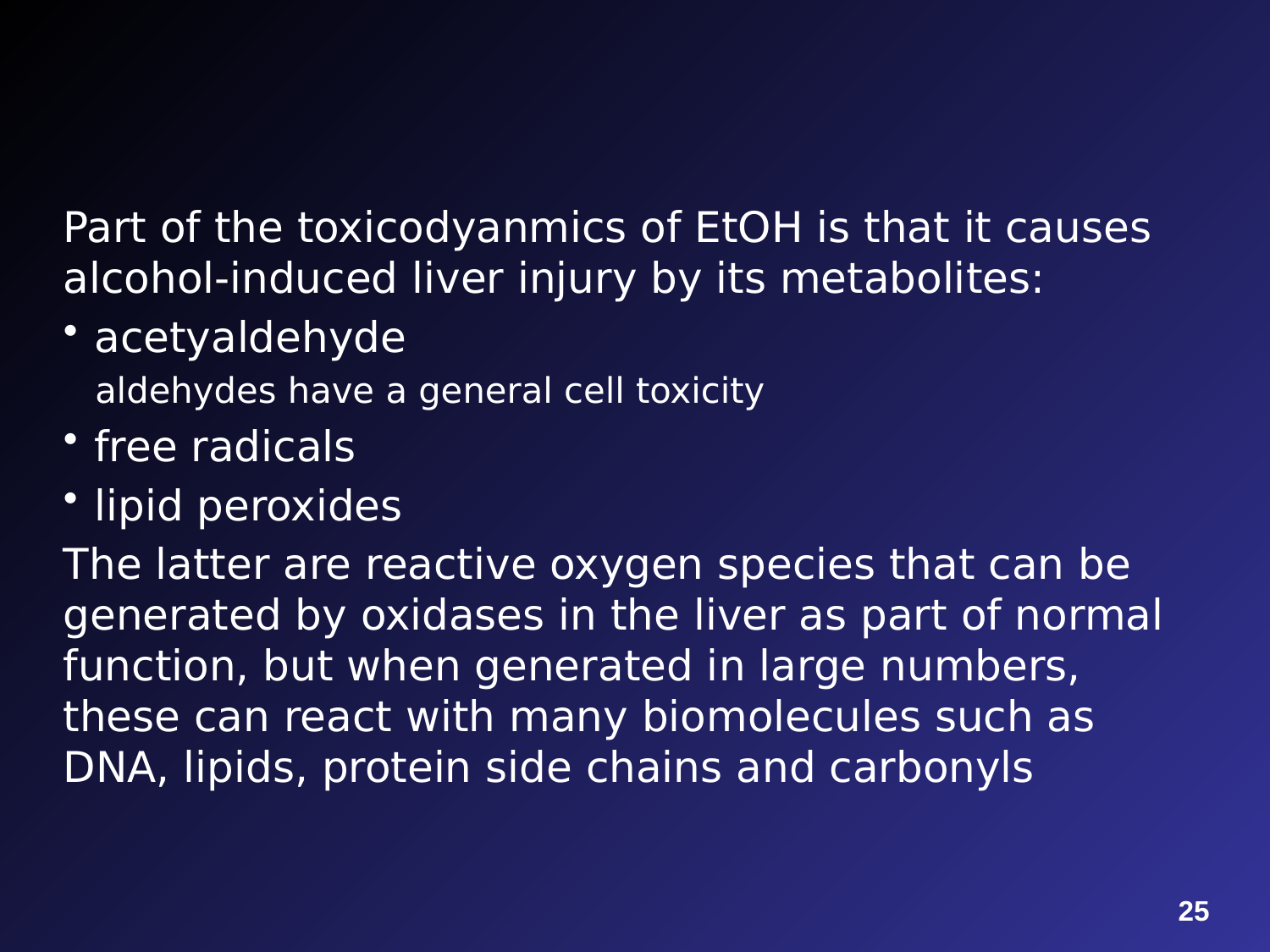

#
Part of the toxicodyanmics of EtOH is that it causes alcohol-induced liver injury by its metabolites:
acetyaldehyde
aldehydes have a general cell toxicity
free radicals
lipid peroxides
The latter are reactive oxygen species that can be generated by oxidases in the liver as part of normal function, but when generated in large numbers, these can react with many biomolecules such as DNA, lipids, protein side chains and carbonyls
25